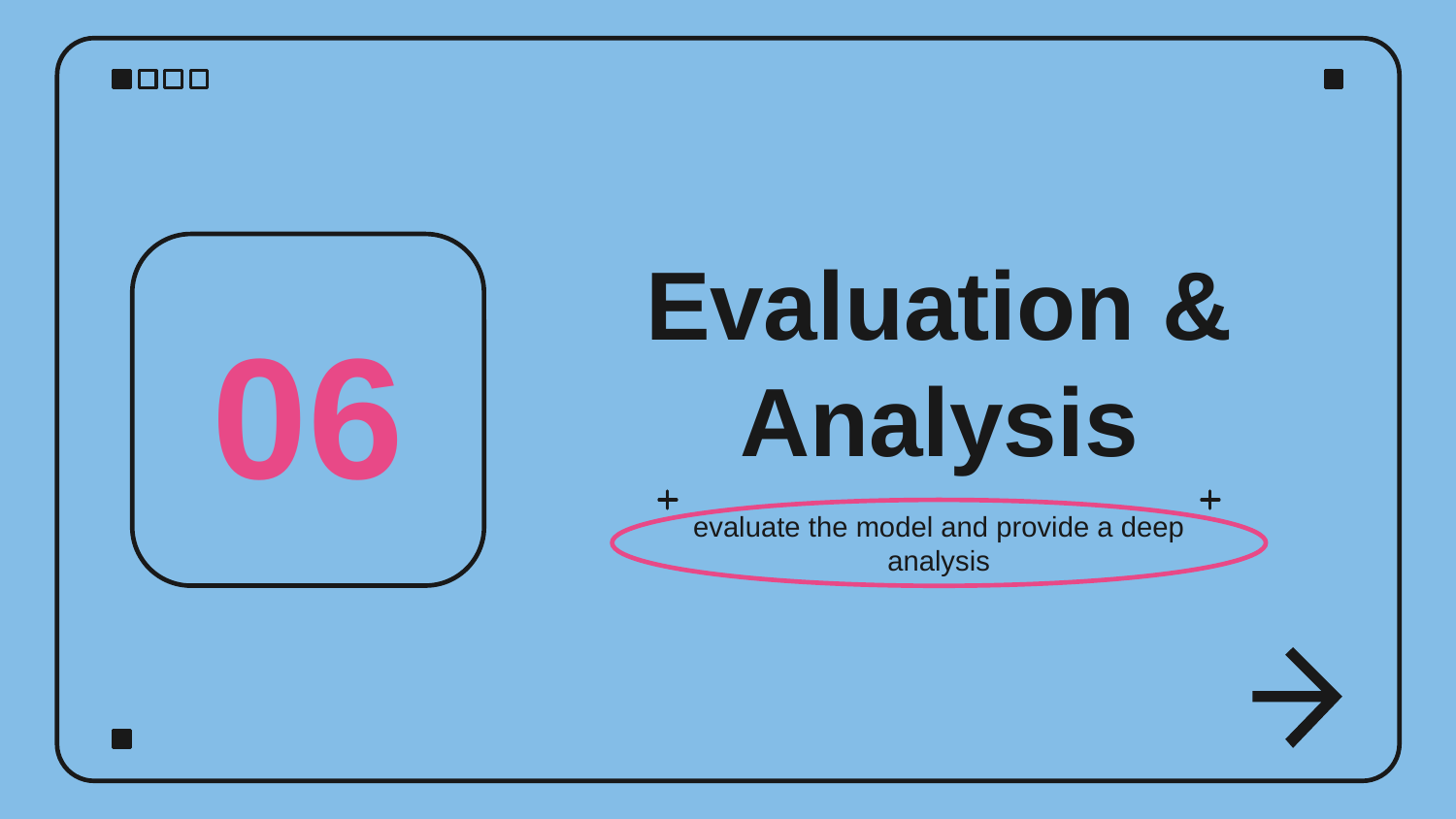

06
# Evaluation & Analysis

evaluate the model and provide a deep analysis